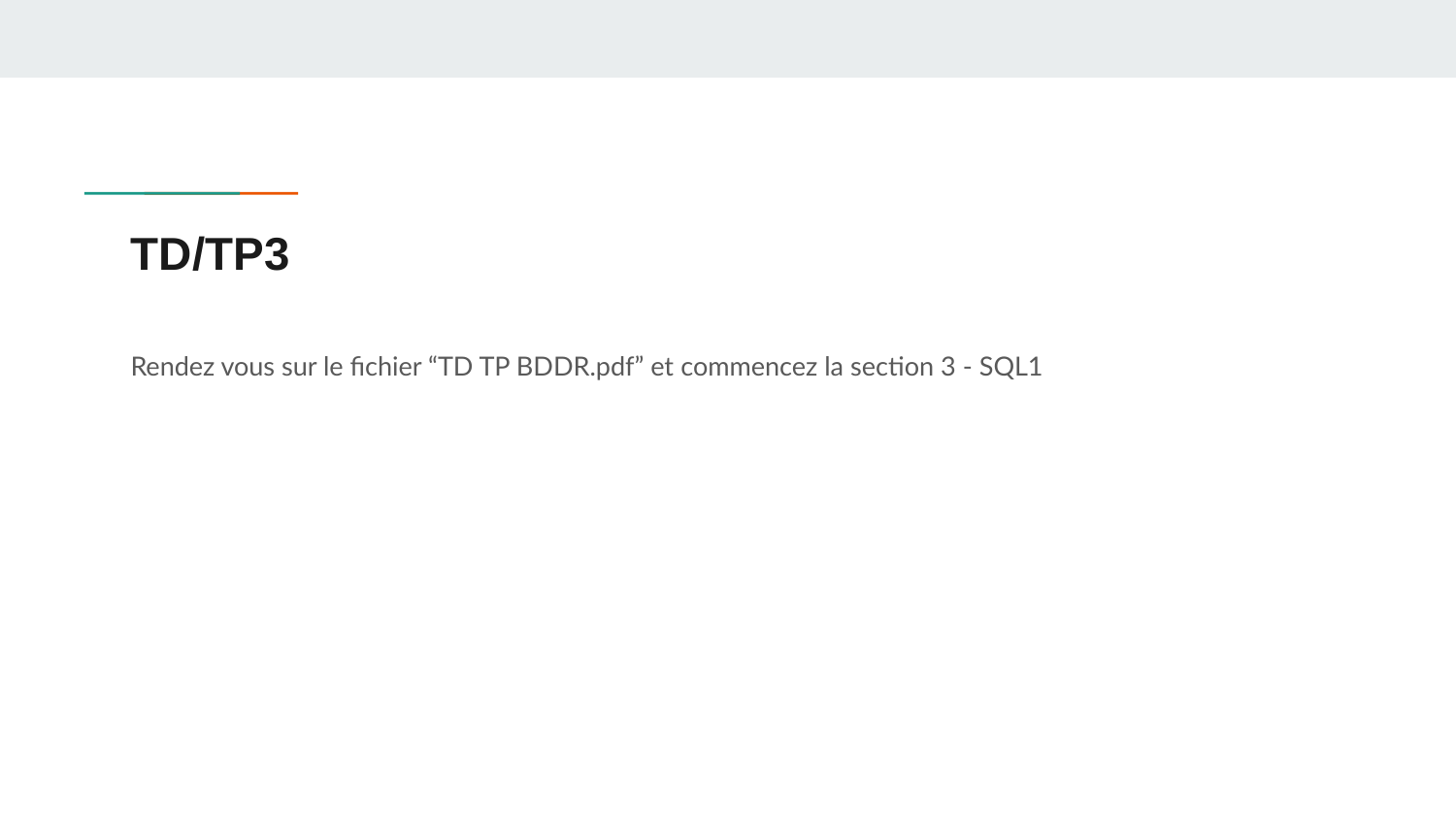

# TD/TP3
Rendez vous sur le fichier “TD TP BDDR.pdf” et commencez la section 3 - SQL1